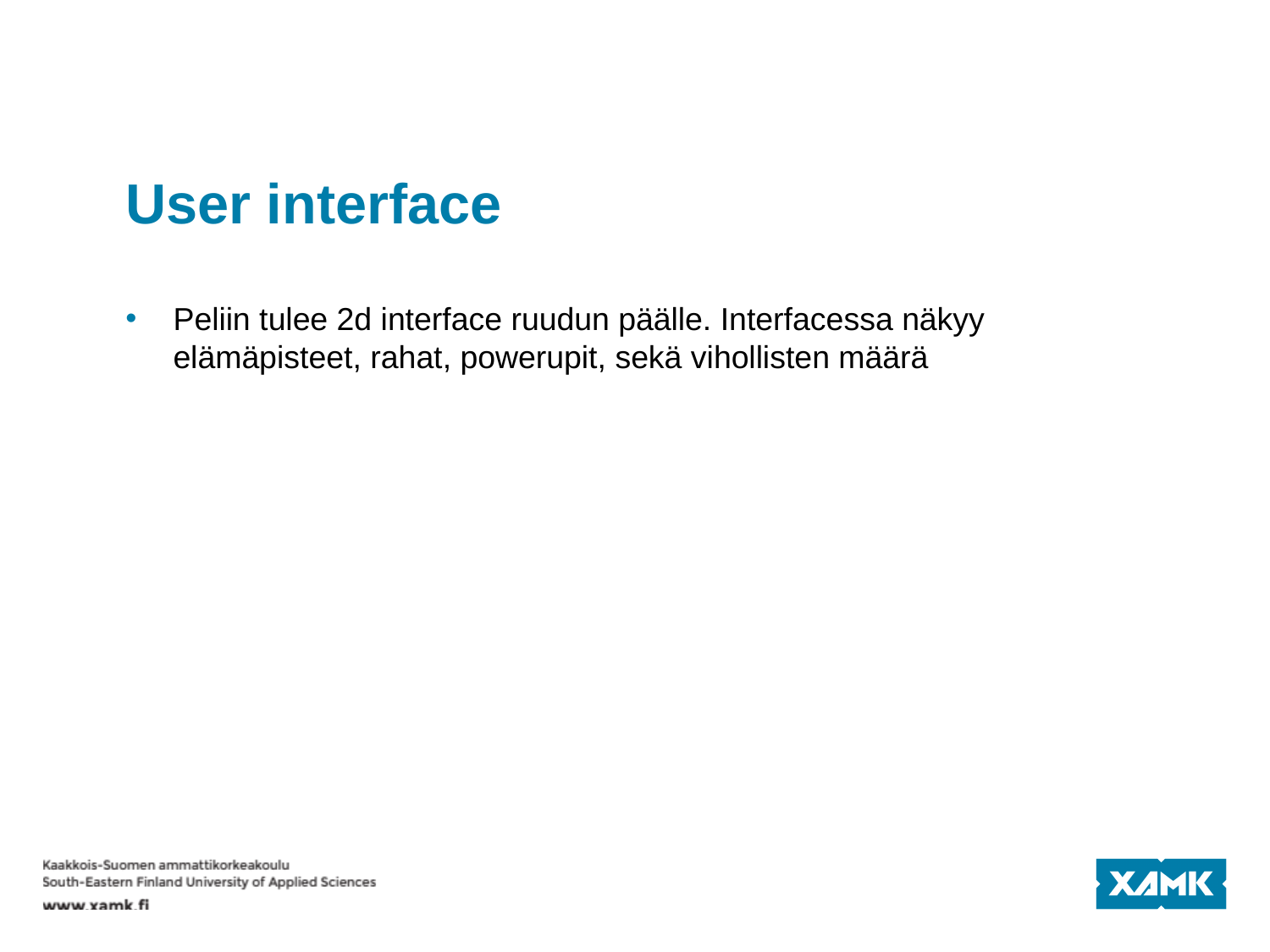

# User interface
Peliin tulee 2d interface ruudun päälle. Interfacessa näkyy elämäpisteet, rahat, powerupit, sekä vihollisten määrä